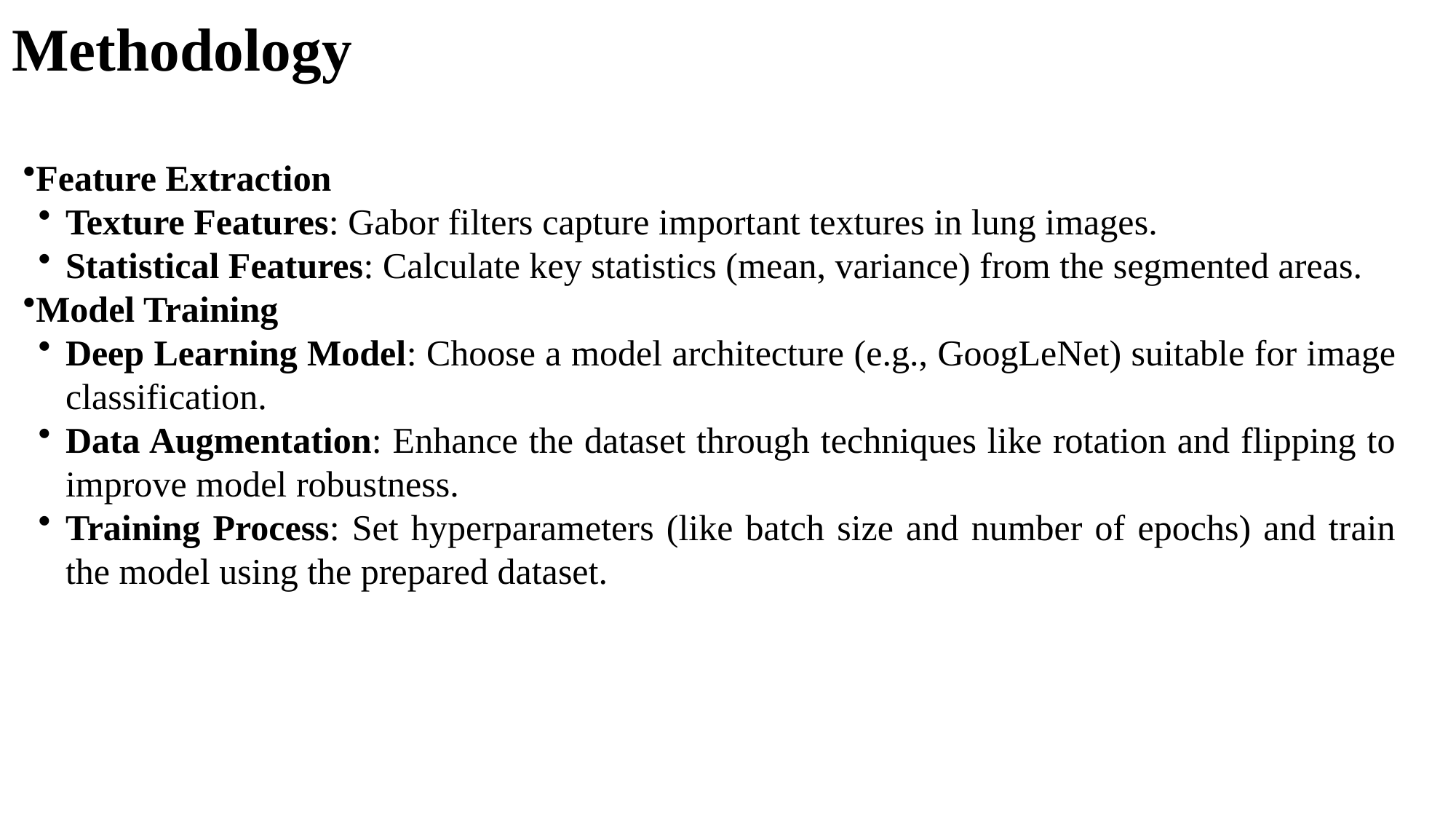

# Methodology
Feature Extraction
Texture Features: Gabor filters capture important textures in lung images.
Statistical Features: Calculate key statistics (mean, variance) from the segmented areas.
Model Training
Deep Learning Model: Choose a model architecture (e.g., GoogLeNet) suitable for image classification.
Data Augmentation: Enhance the dataset through techniques like rotation and flipping to improve model robustness.
Training Process: Set hyperparameters (like batch size and number of epochs) and train the model using the prepared dataset.